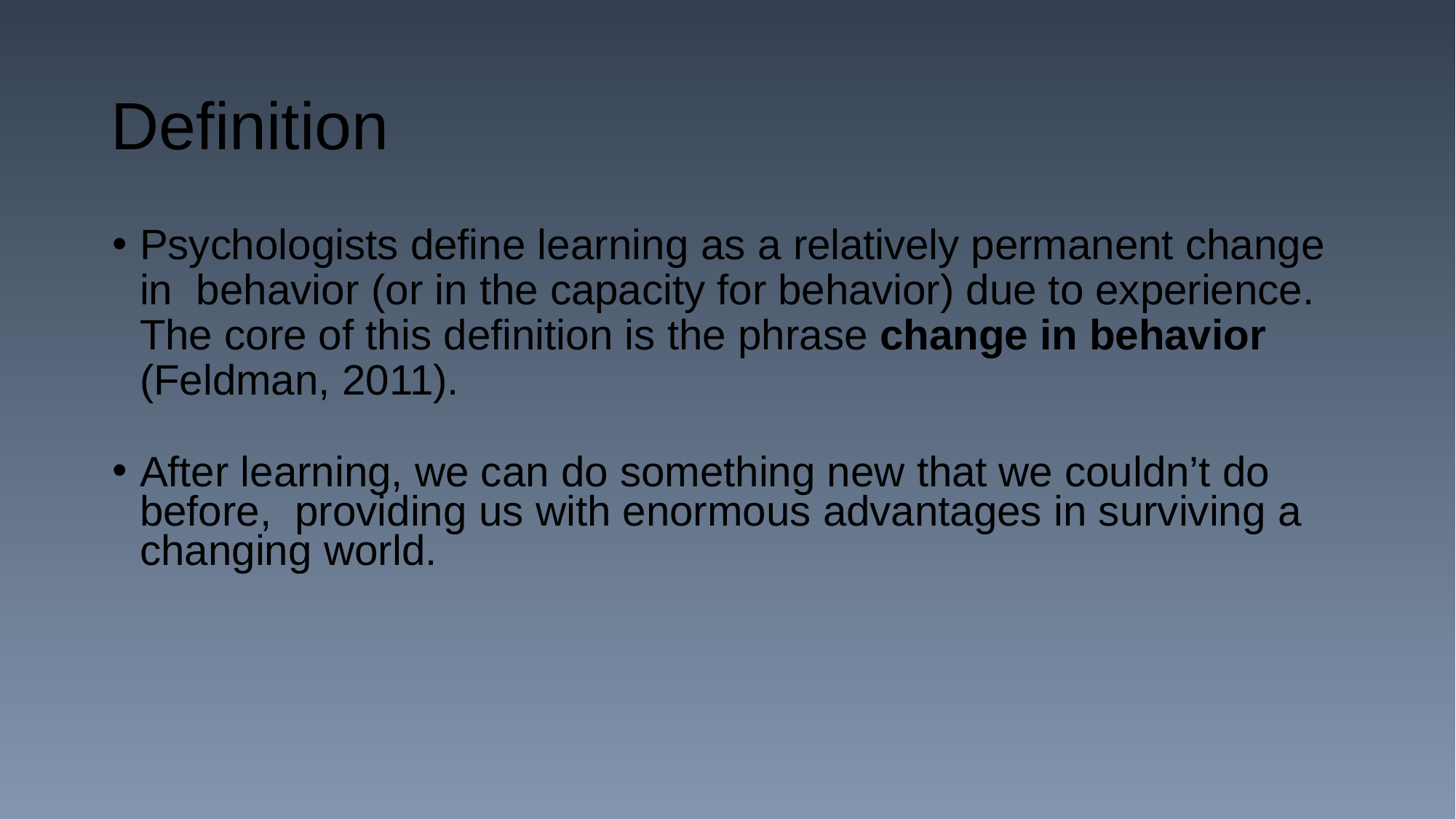

# Definition
Psychologists define learning as a relatively permanent change in  behavior (or in the capacity for behavior) due to experience. The core of this definition is the phrase change in behavior (Feldman, 2011).

After learning, we can do something new that we couldn’t do before,  providing us with enormous advantages in surviving a changing world.